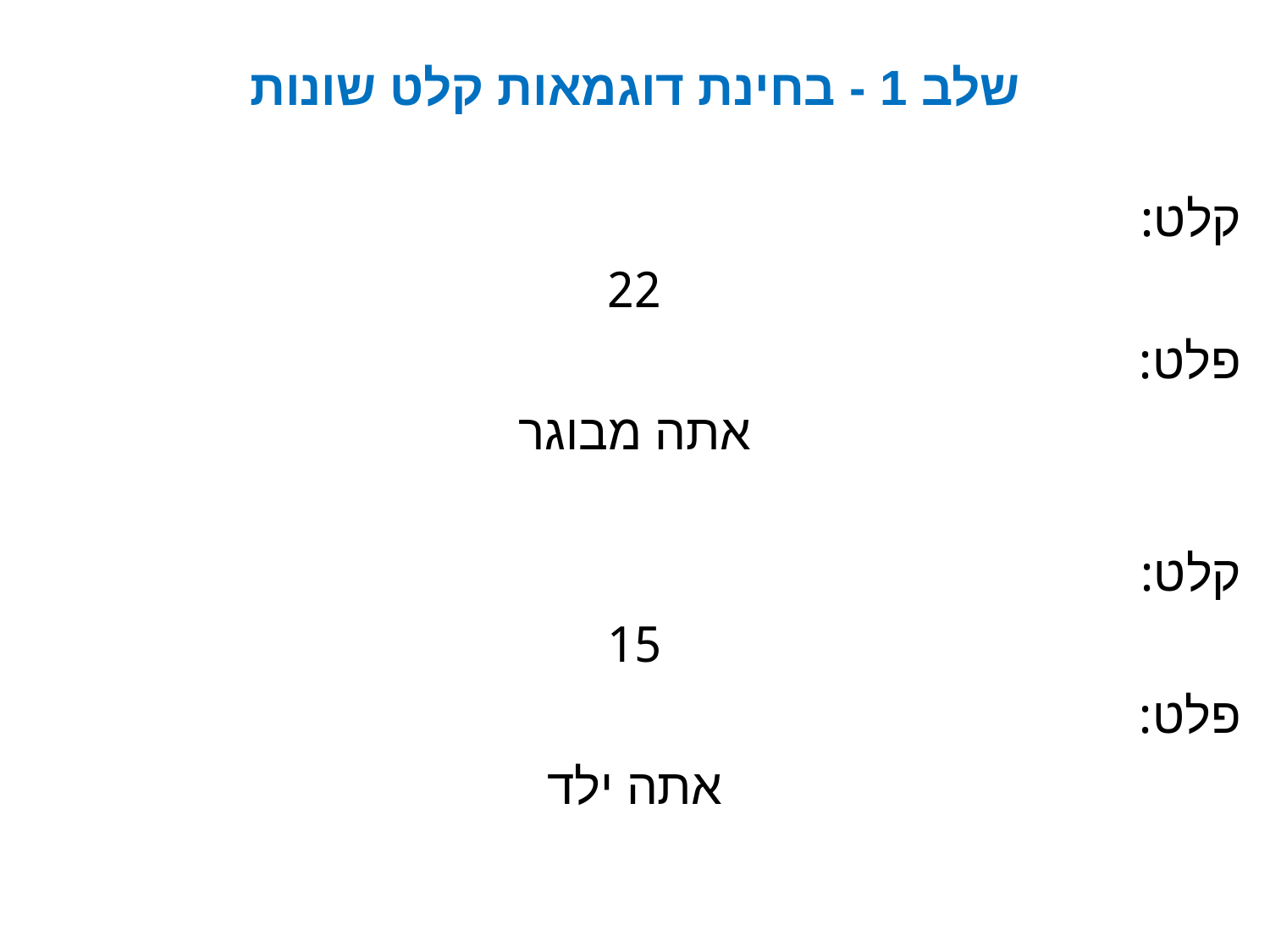

# שלב 1 - בחינת דוגמאות קלט שונות
קלט:
22
פלט:
אתה מבוגר

קלט:
15
פלט:
אתה ילד